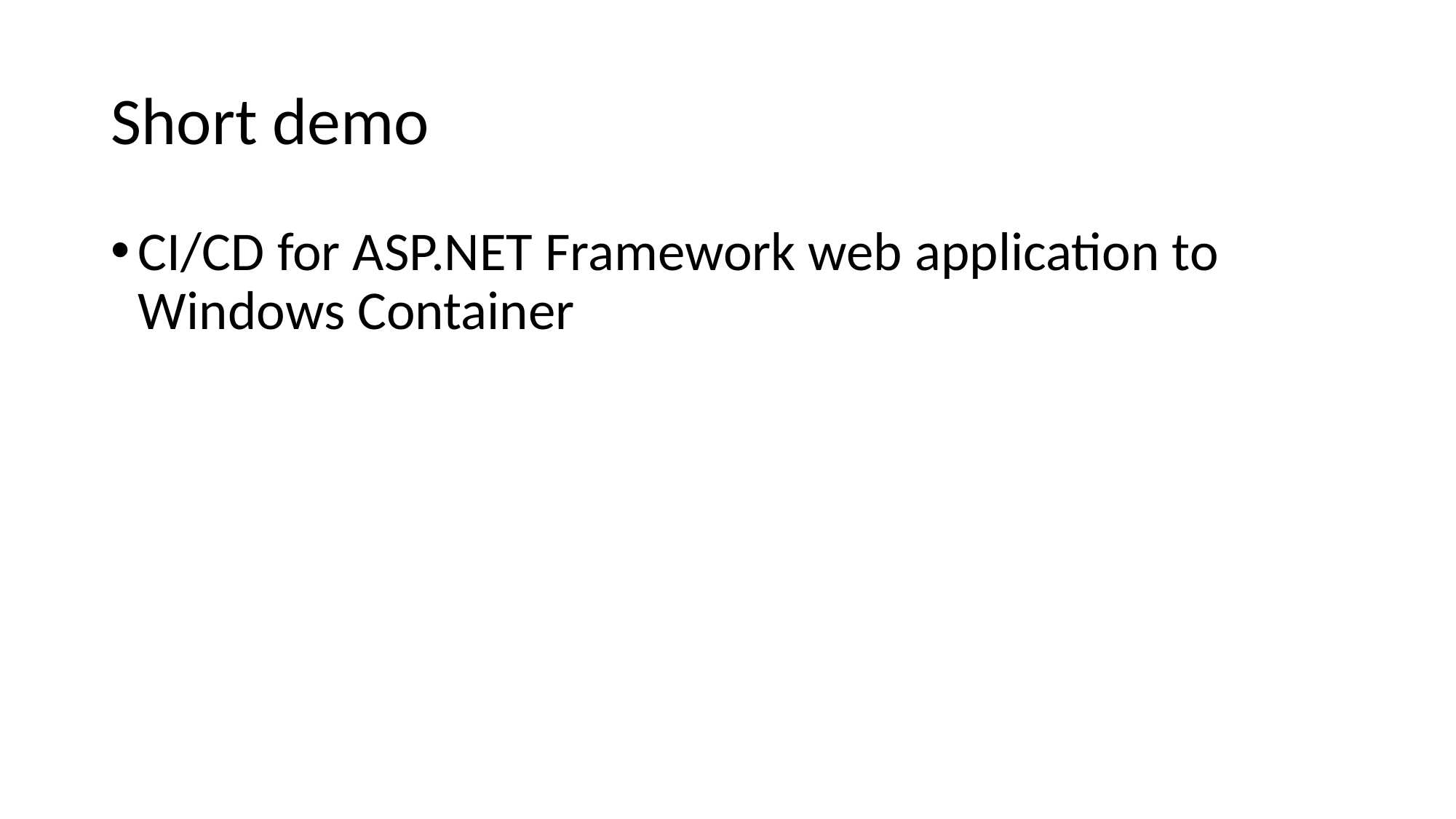

# Short demo
CI/CD for ASP.NET Framework web application to Windows Container